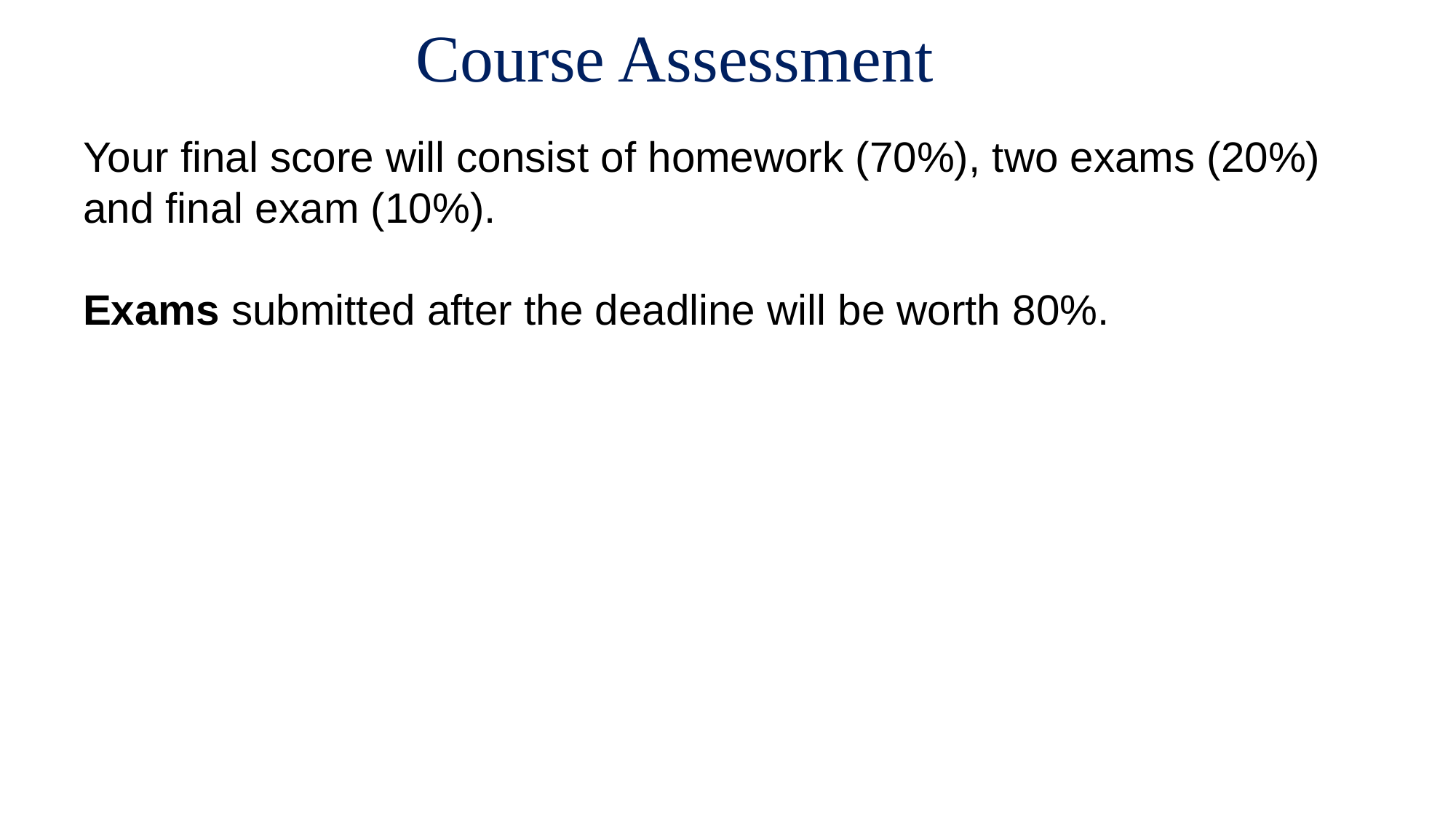

Course Assessment
Your final score will consist of homework (70%), two exams (20%) and final exam (10%).

Exams submitted after the deadline will be worth 80%.